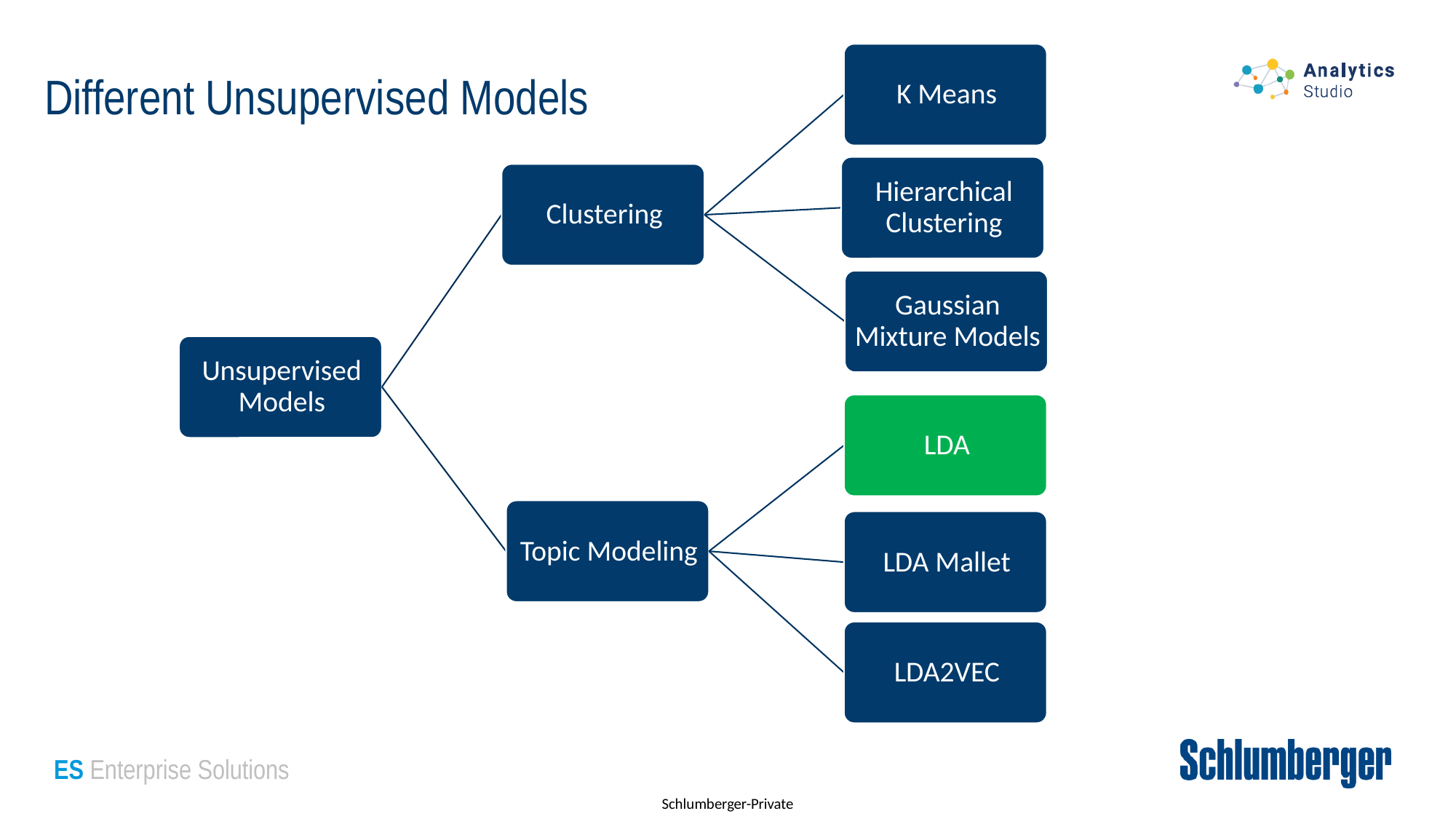

# Different Unsupervised Models
Unsupervised Models

Clustering

K Means

Hierarchical Clustering

Gaussian Mixture Models

Topic Modeling

LDA

LDA Mallet

LDA2VEC